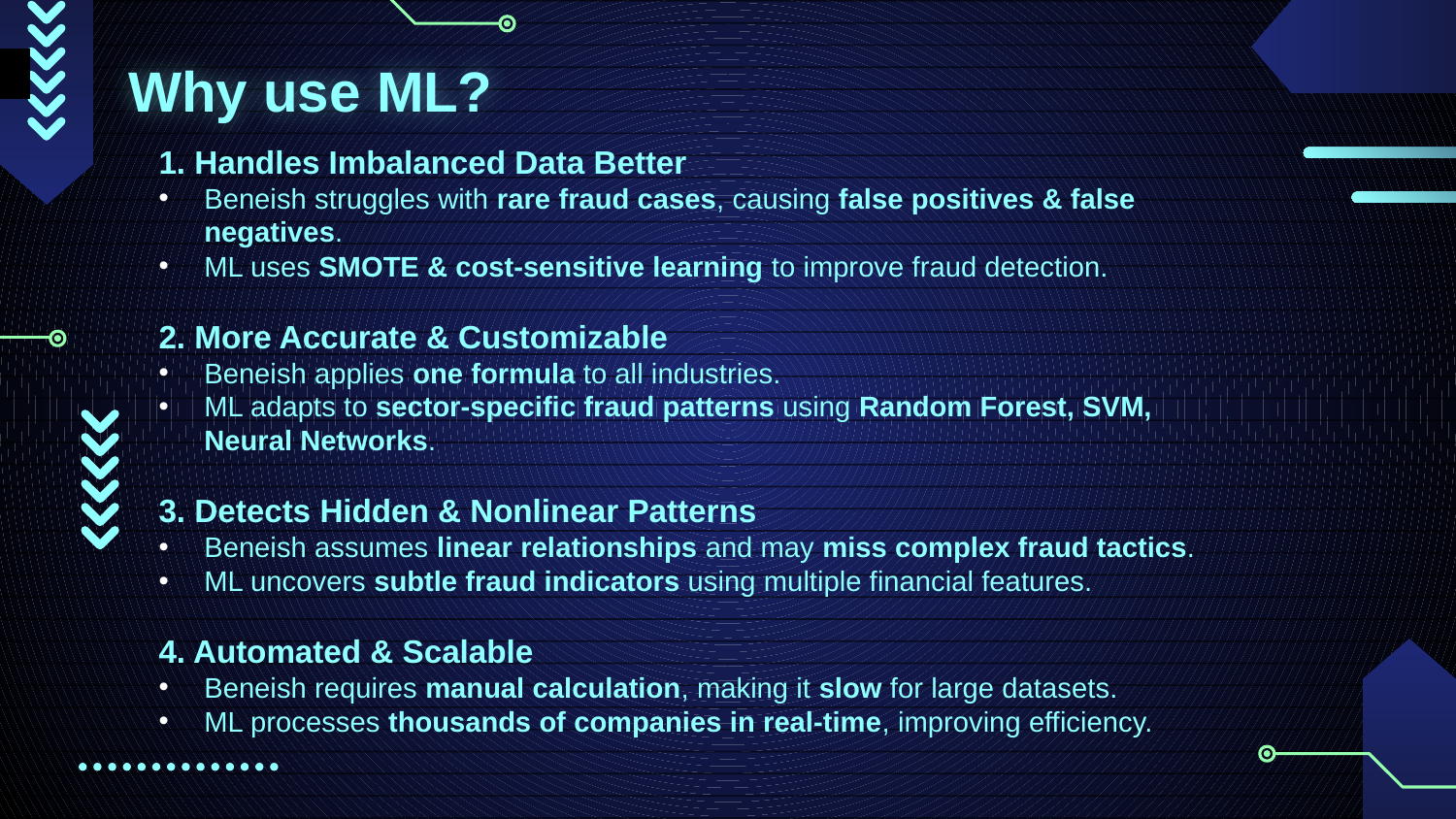

# Why use ML?

1. Handles Imbalanced Data Better
Beneish struggles with rare fraud cases, causing false positives & false negatives.
ML uses SMOTE & cost-sensitive learning to improve fraud detection.

2. More Accurate & Customizable
Beneish applies one formula to all industries.
ML adapts to sector-specific fraud patterns using Random Forest, SVM, Neural Networks.

3. Detects Hidden & Nonlinear Patterns
Beneish assumes linear relationships and may miss complex fraud tactics.
ML uncovers subtle fraud indicators using multiple financial features.

4. Automated & Scalable
Beneish requires manual calculation, making it slow for large datasets.
ML processes thousands of companies in real-time, improving efficiency.